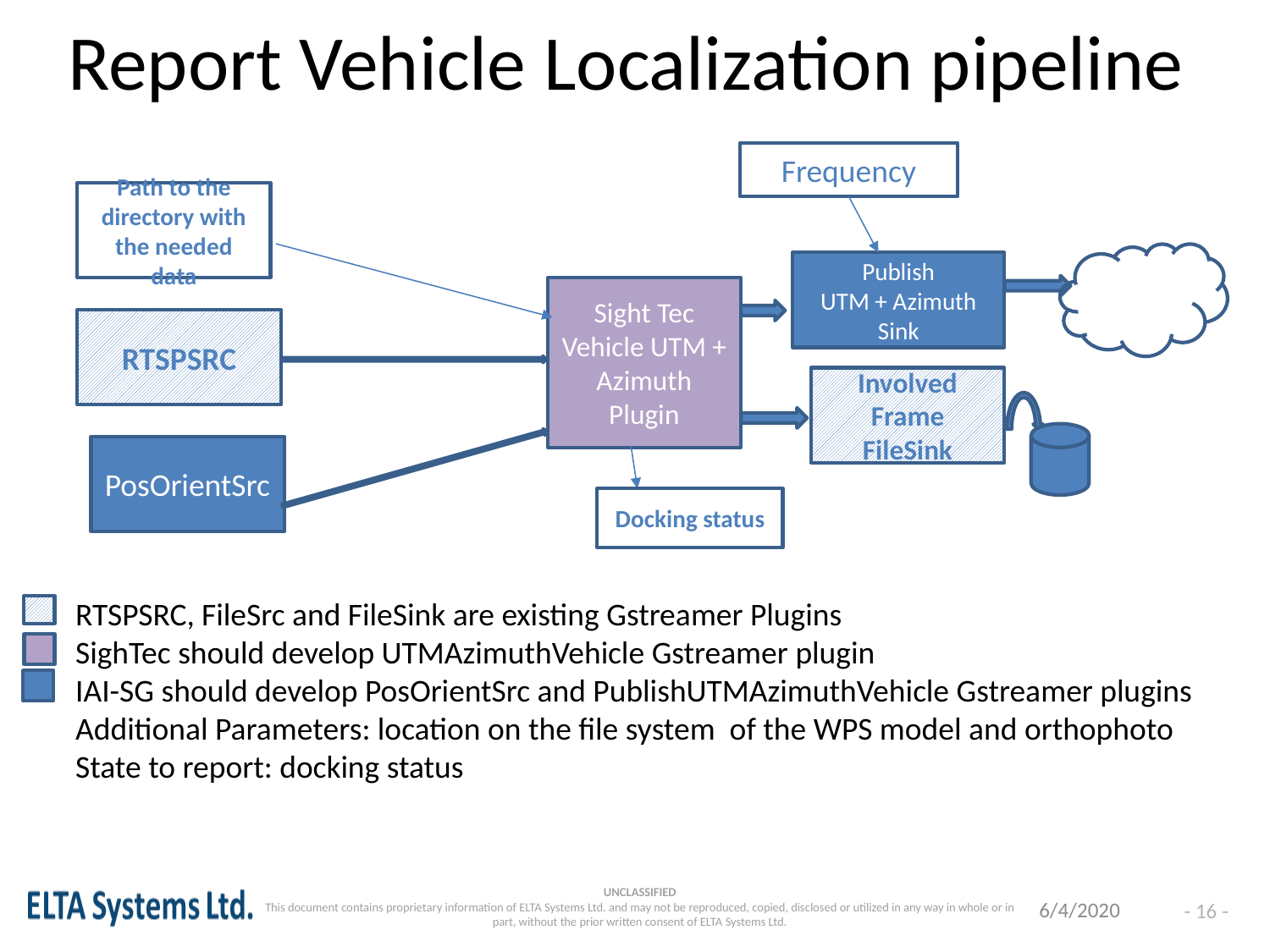

Report Vehicle Localization pipeline
Frequency
Path to the directory with the needed data

Publish
UTM + Azimuth
Sink

Sight Tec Vehicle UTM + Azimuth Plugin

RTSPSRC

Involved Frame
FileSink

PosOrientSrc

Docking status
RTSPSRC, FileSrc and FileSink are existing Gstreamer Plugins
SighTec should develop UTMAzimuthVehicle Gstreamer plugin
IAI-SG should develop PosOrientSrc and PublishUTMAzimuthVehicle Gstreamer plugins
Additional Parameters: location on the file system  of the WPS model and orthophoto
State to report: docking status

6/4/2020
- 16 -